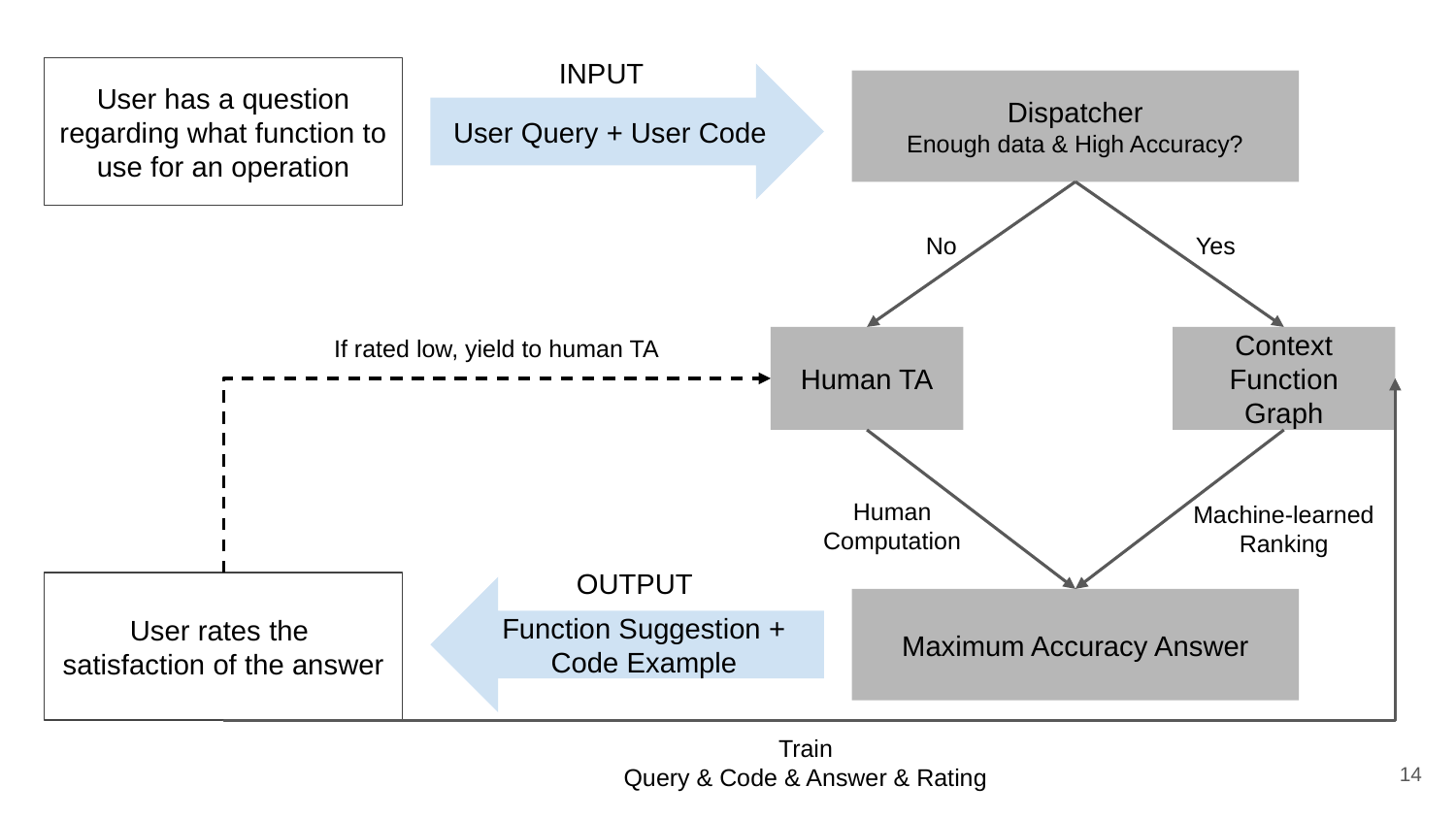

INPUT
User has a question regarding what function to use for an operation
User Query + User Code
Dispatcher
Enough data & High Accuracy?
No
Yes
If rated low, yield to human TA
Human TA
Context Function Graph
Human Computation
Machine-learned Ranking
OUTPUT
User rates the
satisfaction of the answer
Function Suggestion + Code Example
Maximum Accuracy Answer
Train
Query & Code & Answer & Rating
14